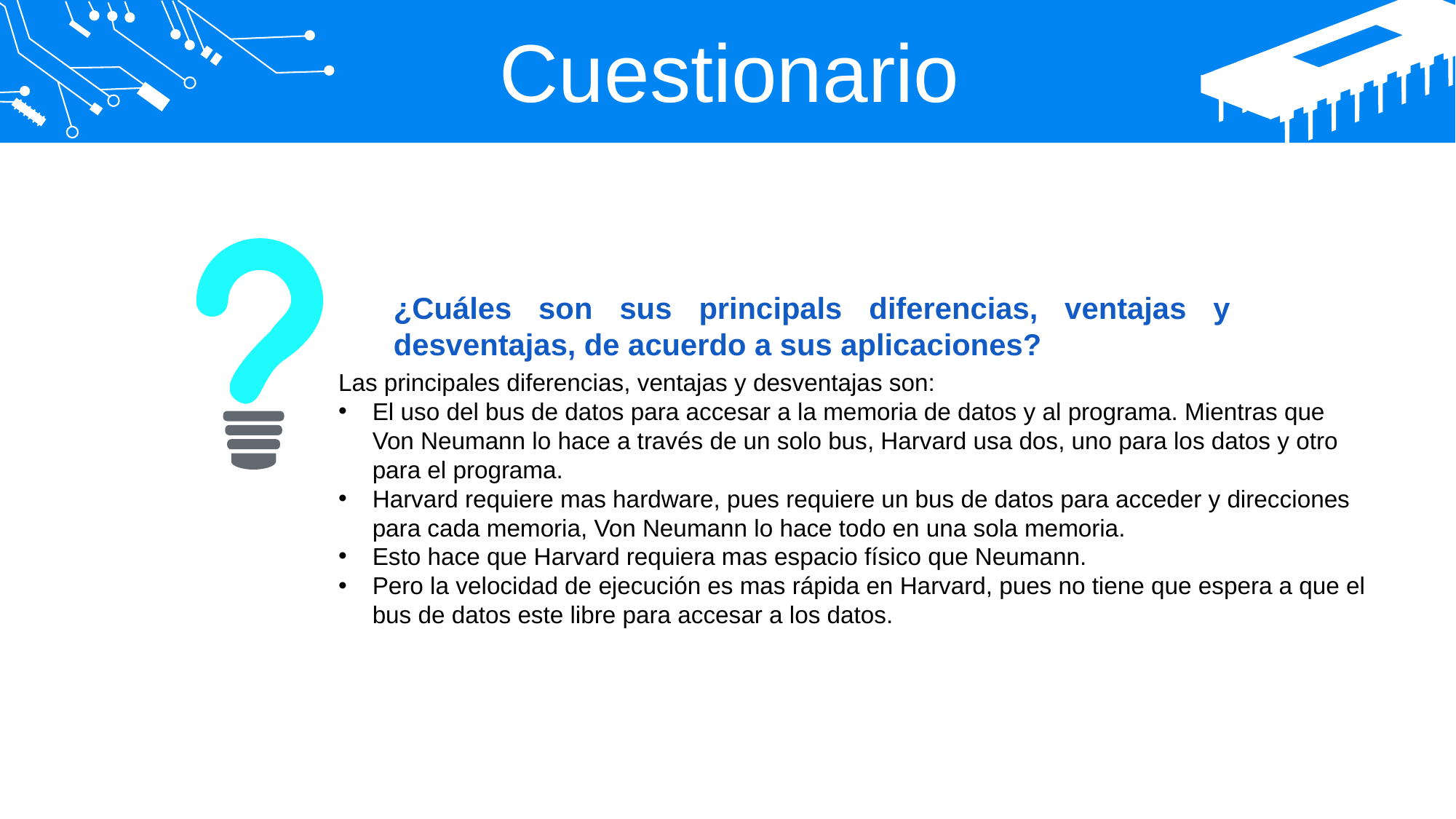

Cuestionario

¿Cuáles son sus principals diferencias, ventajas y desventajas, de acuerdo a sus aplicaciones?
Las principales diferencias, ventajas y desventajas son:
El uso del bus de datos para accesar a la memoria de datos y al programa. Mientras que Von Neumann lo hace a través de un solo bus, Harvard usa dos, uno para los datos y otro para el programa.
Harvard requiere mas hardware, pues requiere un bus de datos para acceder y direcciones para cada memoria, Von Neumann lo hace todo en una sola memoria.
Esto hace que Harvard requiera mas espacio físico que Neumann.
Pero la velocidad de ejecución es mas rápida en Harvard, pues no tiene que espera a que el bus de datos este libre para accesar a los datos.